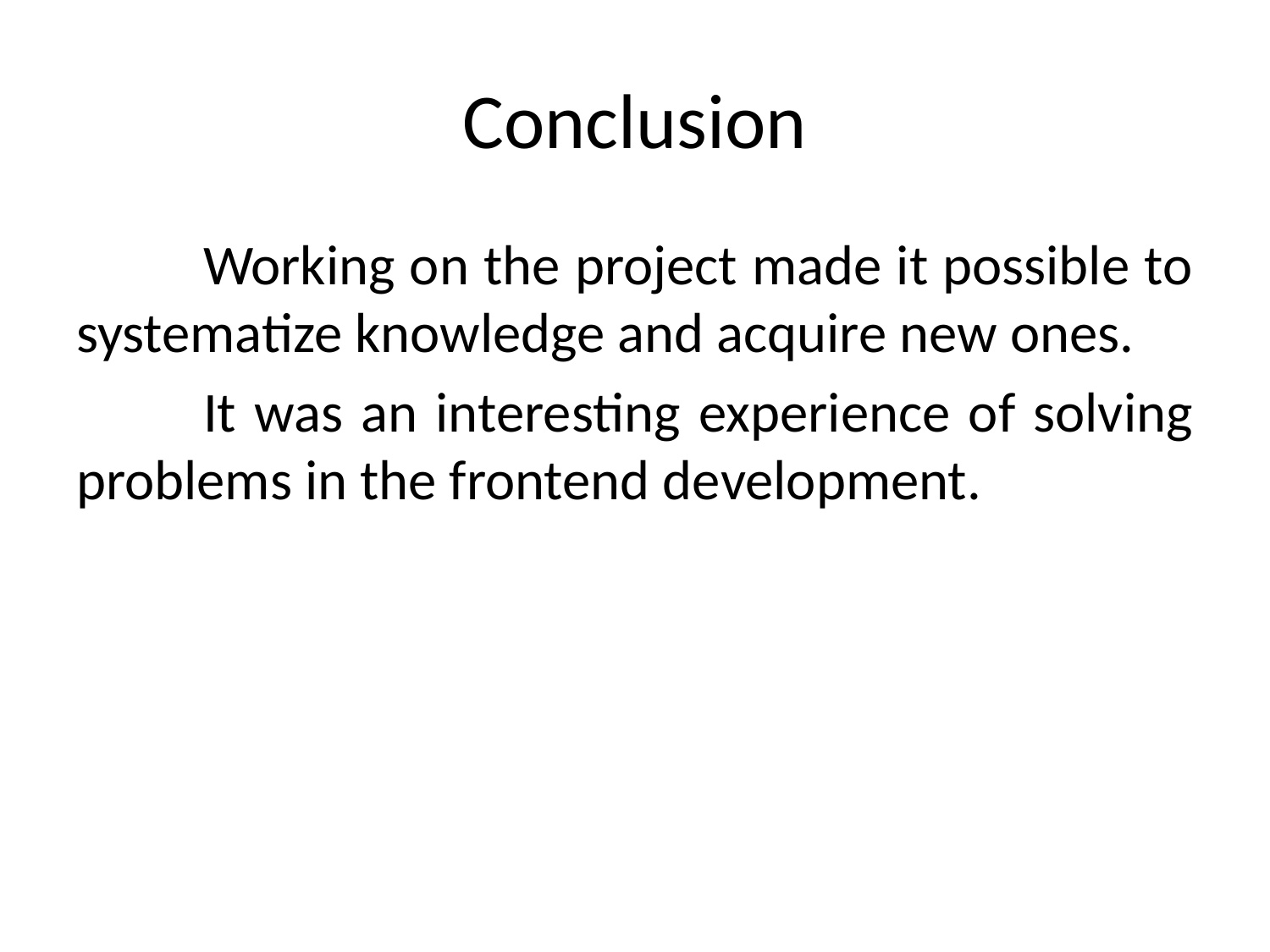

# Conclusion
	Working on the project made it possible to systematize knowledge and acquire new ones.
	It was an interesting experience of solving problems in the frontend development.